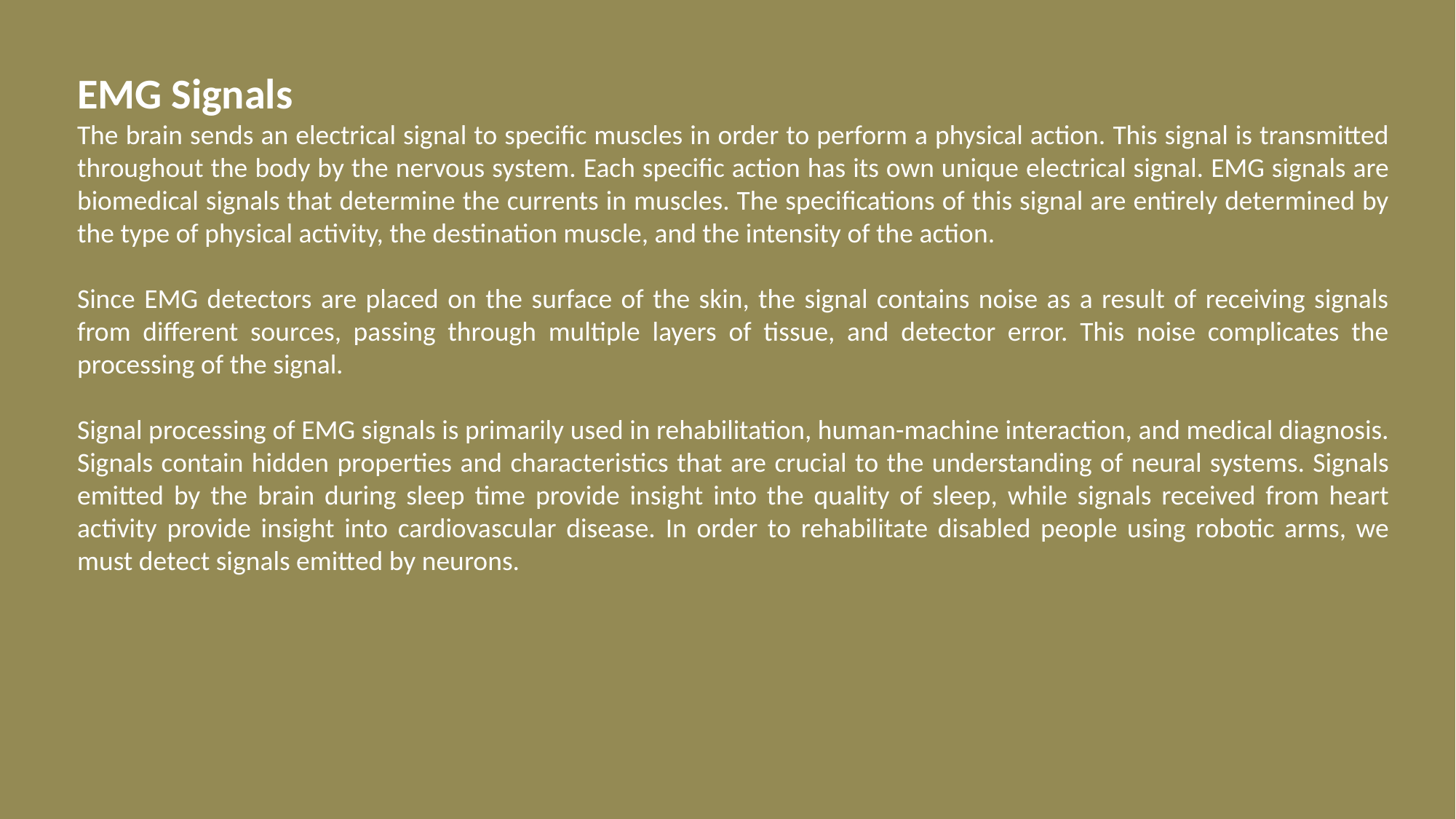

EMG Signals
The brain sends an electrical signal to specific muscles in order to perform a physical action. This signal is transmitted throughout the body by the nervous system. Each specific action has its own unique electrical signal. EMG signals are biomedical signals that determine the currents in muscles. The specifications of this signal are entirely determined by the type of physical activity, the destination muscle, and the intensity of the action.

Since EMG detectors are placed on the surface of the skin, the signal contains noise as a result of receiving signals from different sources, passing through multiple layers of tissue, and detector error. This noise complicates the processing of the signal.

Signal processing of EMG signals is primarily used in rehabilitation, human-machine interaction, and medical diagnosis. Signals contain hidden properties and characteristics that are crucial to the understanding of neural systems. Signals emitted by the brain during sleep time provide insight into the quality of sleep, while signals received from heart activity provide insight into cardiovascular disease. In order to rehabilitate disabled people using robotic arms, we must detect signals emitted by neurons.